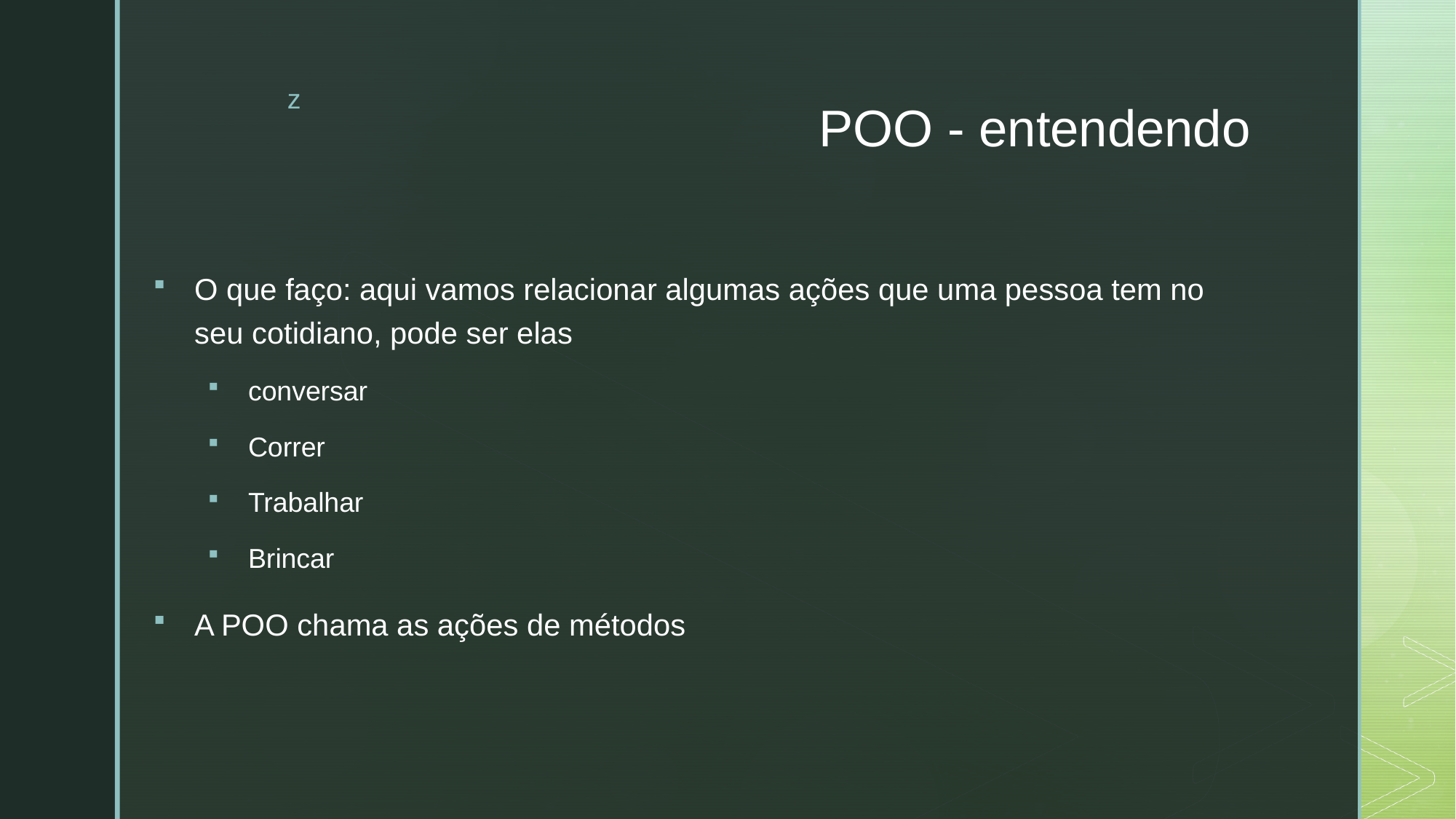

# POO - entendendo
O que faço: aqui vamos relacionar algumas ações que uma pessoa tem no seu cotidiano, pode ser elas
conversar
Correr
Trabalhar
Brincar
A POO chama as ações de métodos